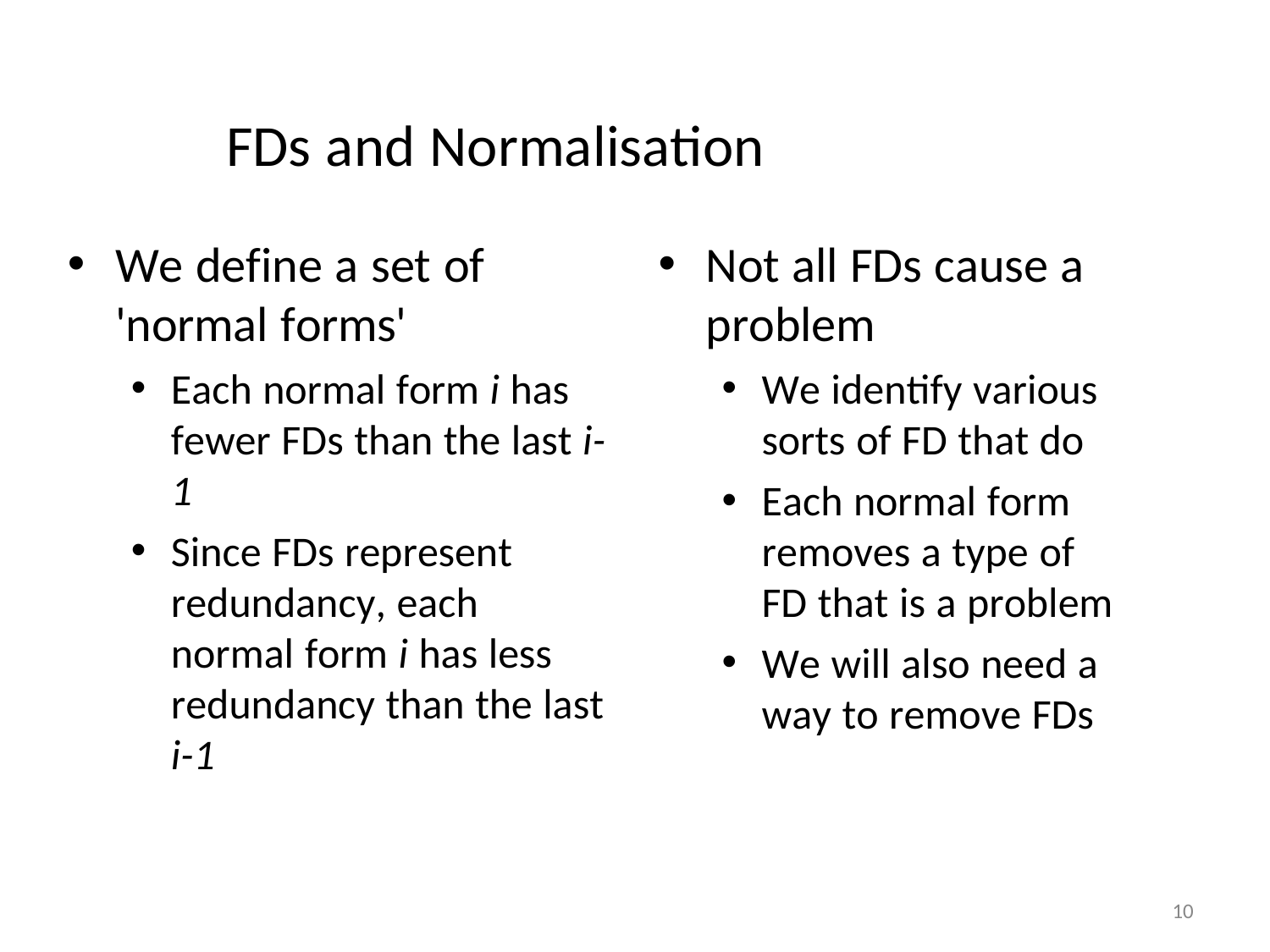

# FDs and Normalisation
Not all FDs cause a
problem
We identify various sorts of FD that do
Each normal form removes a type of FD that is a problem
We will also need a way to remove FDs
We define a set of
'normal forms'
Each normal form i has fewer FDs than the last i-1
Since FDs represent redundancy, each normal form i has less redundancy than the last i-1
10